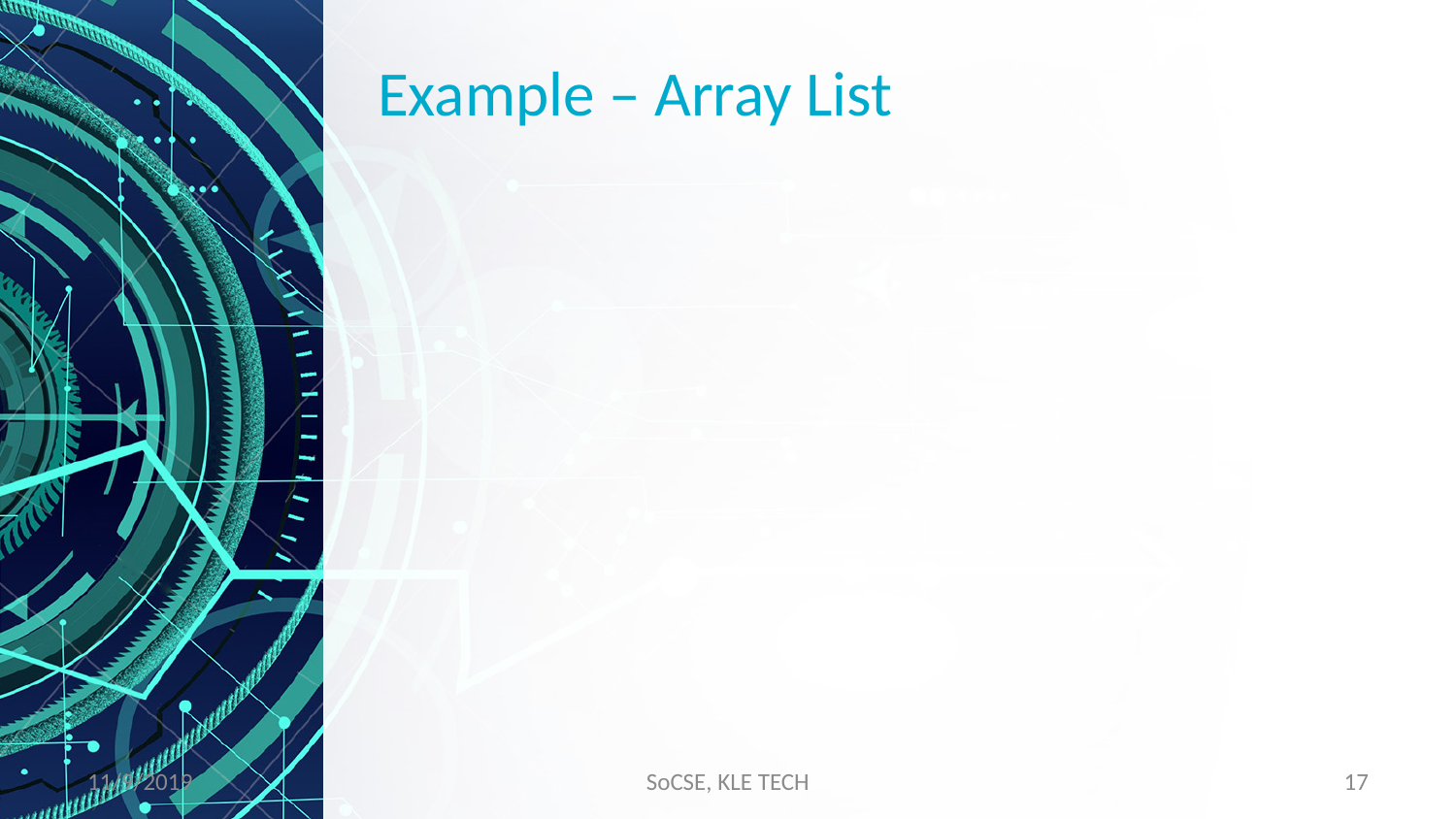

# Example – Array List

11/9/2019
SoCSE, KLE TECH
17